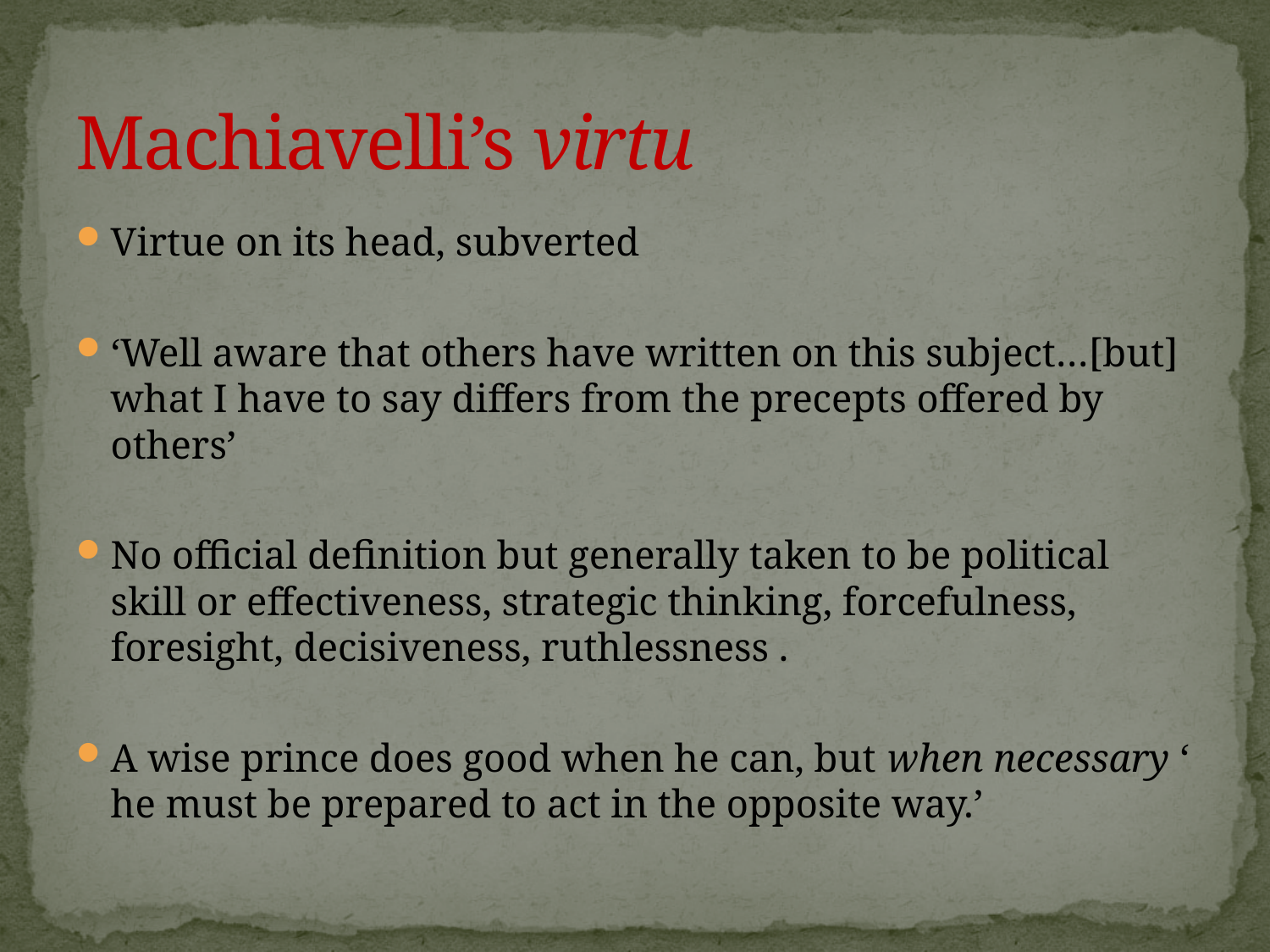

# Machiavelli’s virtu
Virtue on its head, subverted

‘Well aware that others have written on this subject…[but] what I have to say differs from the precepts offered by others’

No official definition but generally taken to be political skill or effectiveness, strategic thinking, forcefulness, foresight, decisiveness, ruthlessness .

A wise prince does good when he can, but when necessary ‘ he must be prepared to act in the opposite way.’